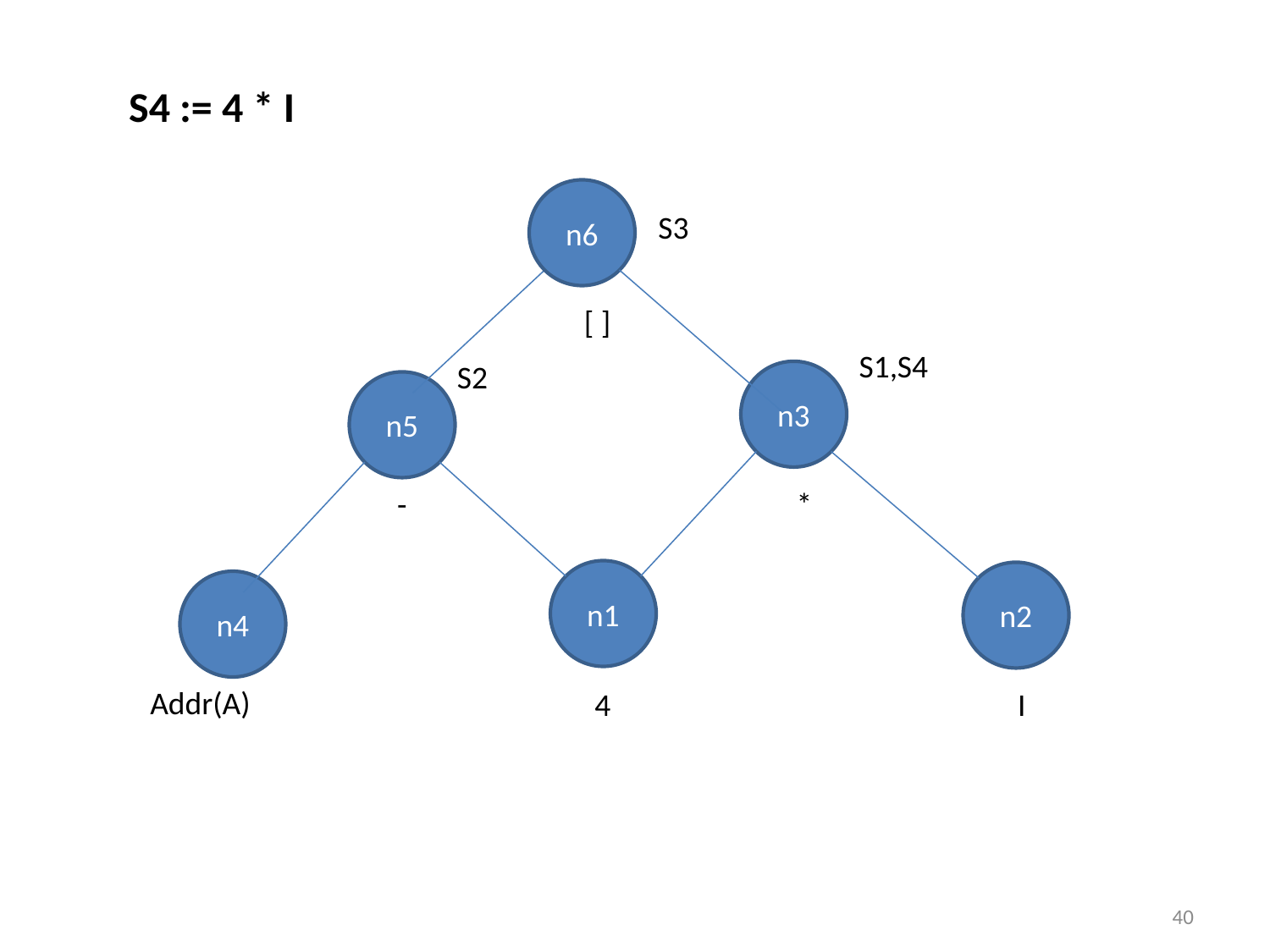

S4 := 4 * I
n6
S3
[ ]
S1,S4
S2
n3
n5
-
*
n1
n2
n4
Addr(A)
4
I
40